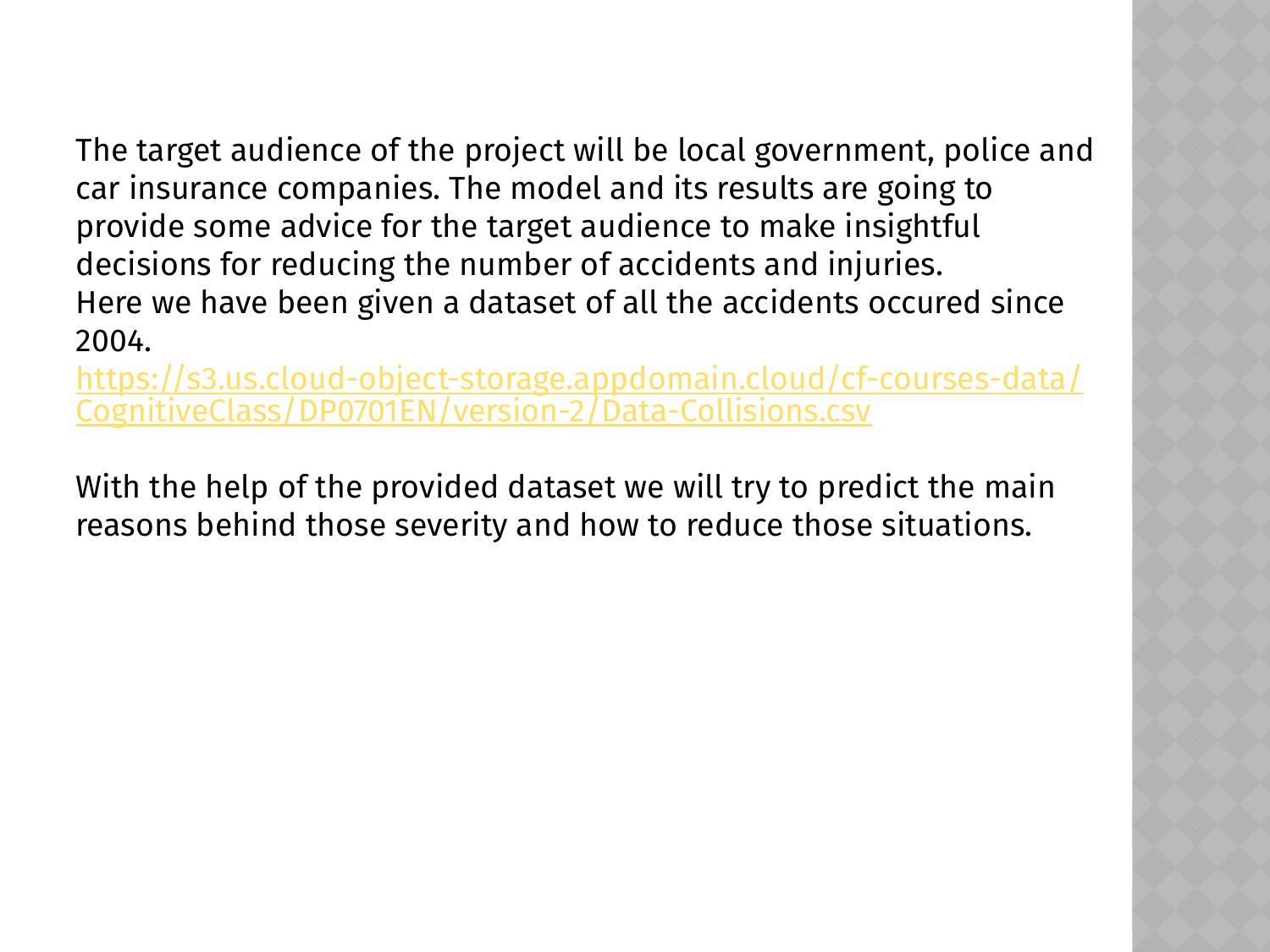

The target audience of the project will be local government, police and car insurance companies. The model and its results are going to provide some advice for the target audience to make insightful decisions for reducing the number of accidents and injuries.
Here we have been given a dataset of all the accidents occured since 2004.
https://s3.us.cloud-object-storage.appdomain.cloud/cf-courses-data/CognitiveClass/DP0701EN/version-2/Data-Collisions.csv

With the help of the provided dataset we will try to predict the main reasons behind those severity and how to reduce those situations.